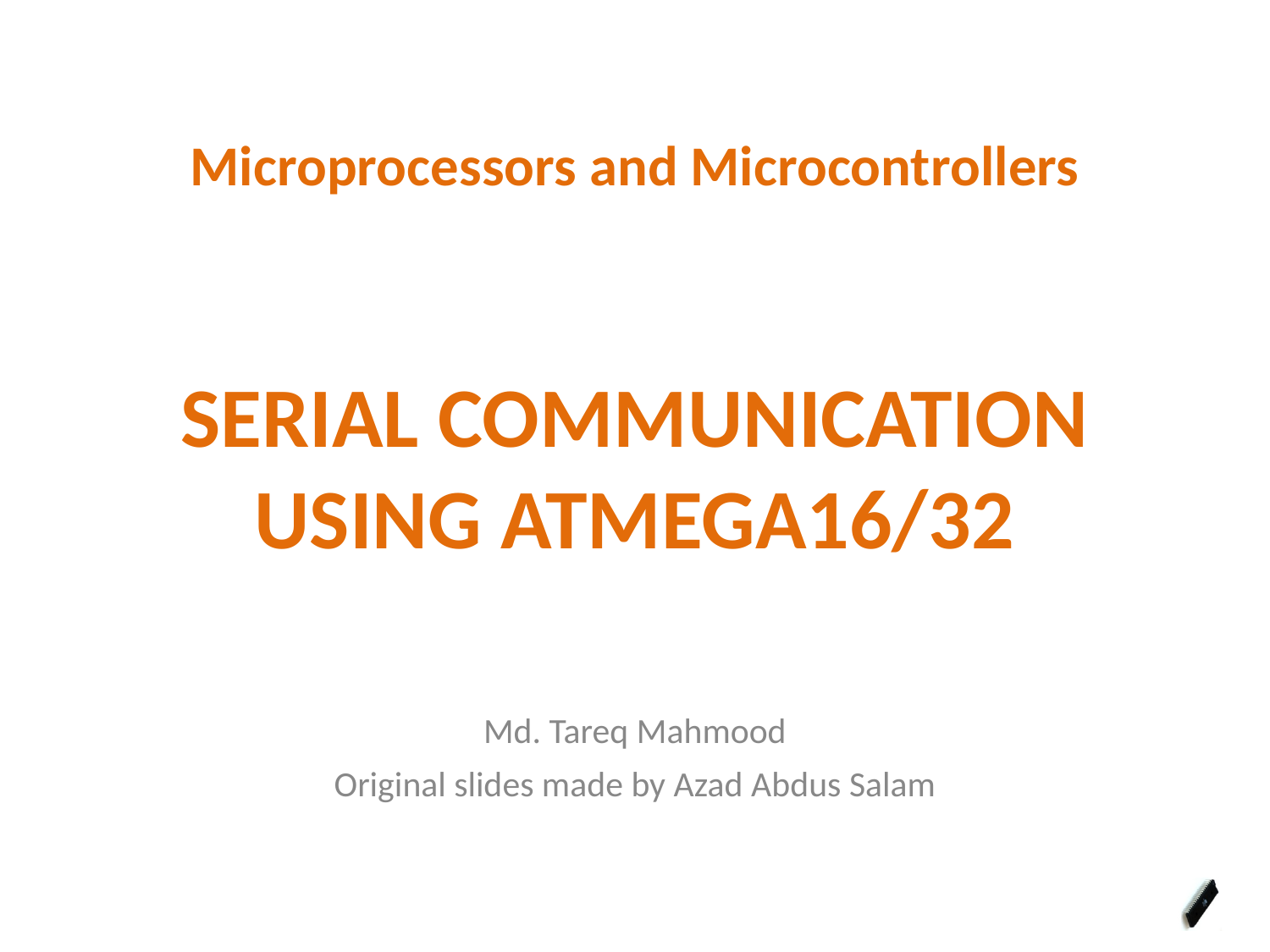

# Microprocessors and Microcontrollers
SERIAL COMMUNICATION USING ATMEGA16/32
Md. Tareq Mahmood
Original slides made by Azad Abdus Salam